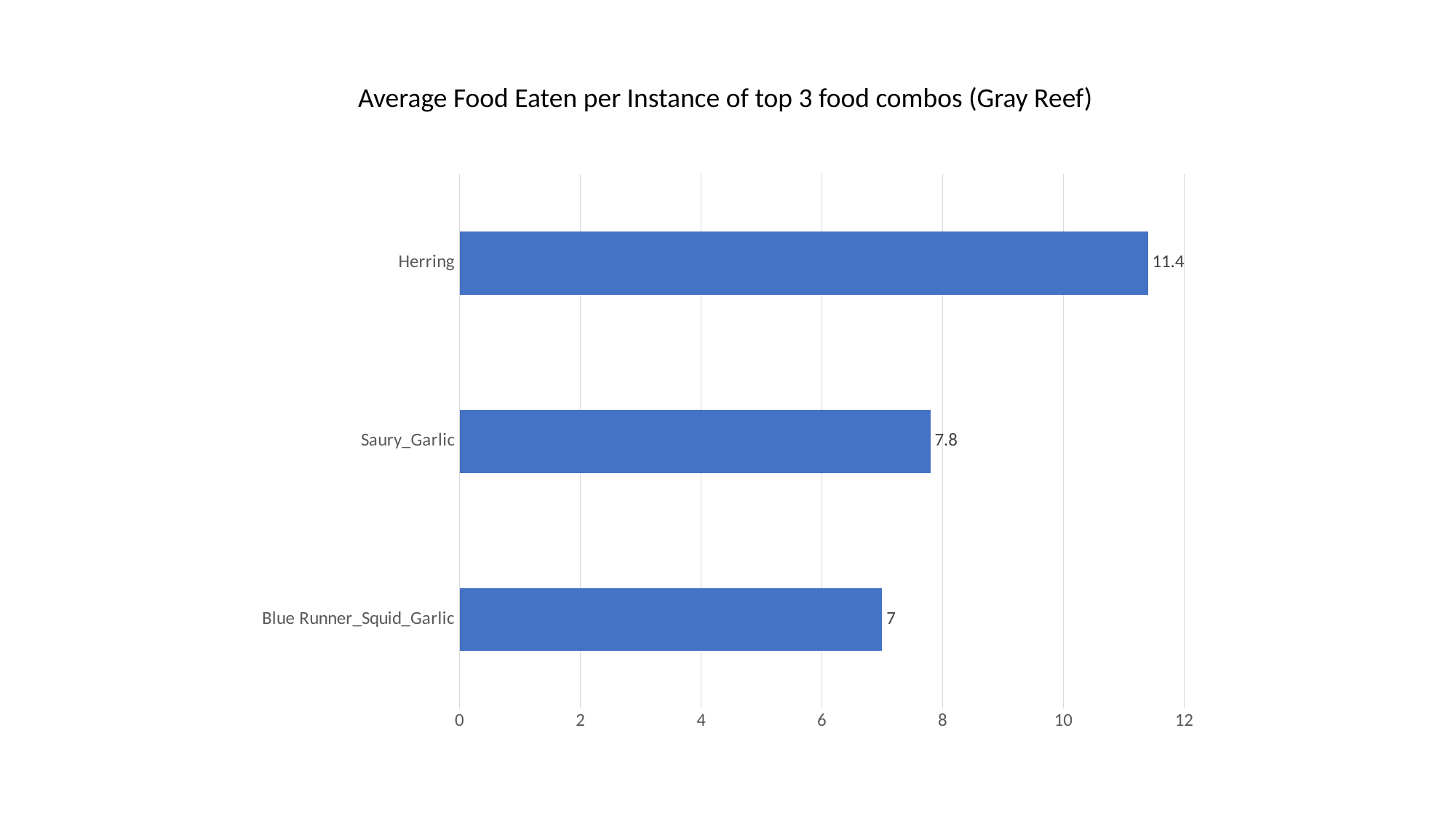

Average Food Eaten per Instance of top 3 food combos (Gray Reef)

### Chart: GR

| Category | GR |
|---|---|
| Blue Runner_Squid_Garlic | 7.0 |
| Saury_Garlic | 7.8 |
| Herring | 11.4 |